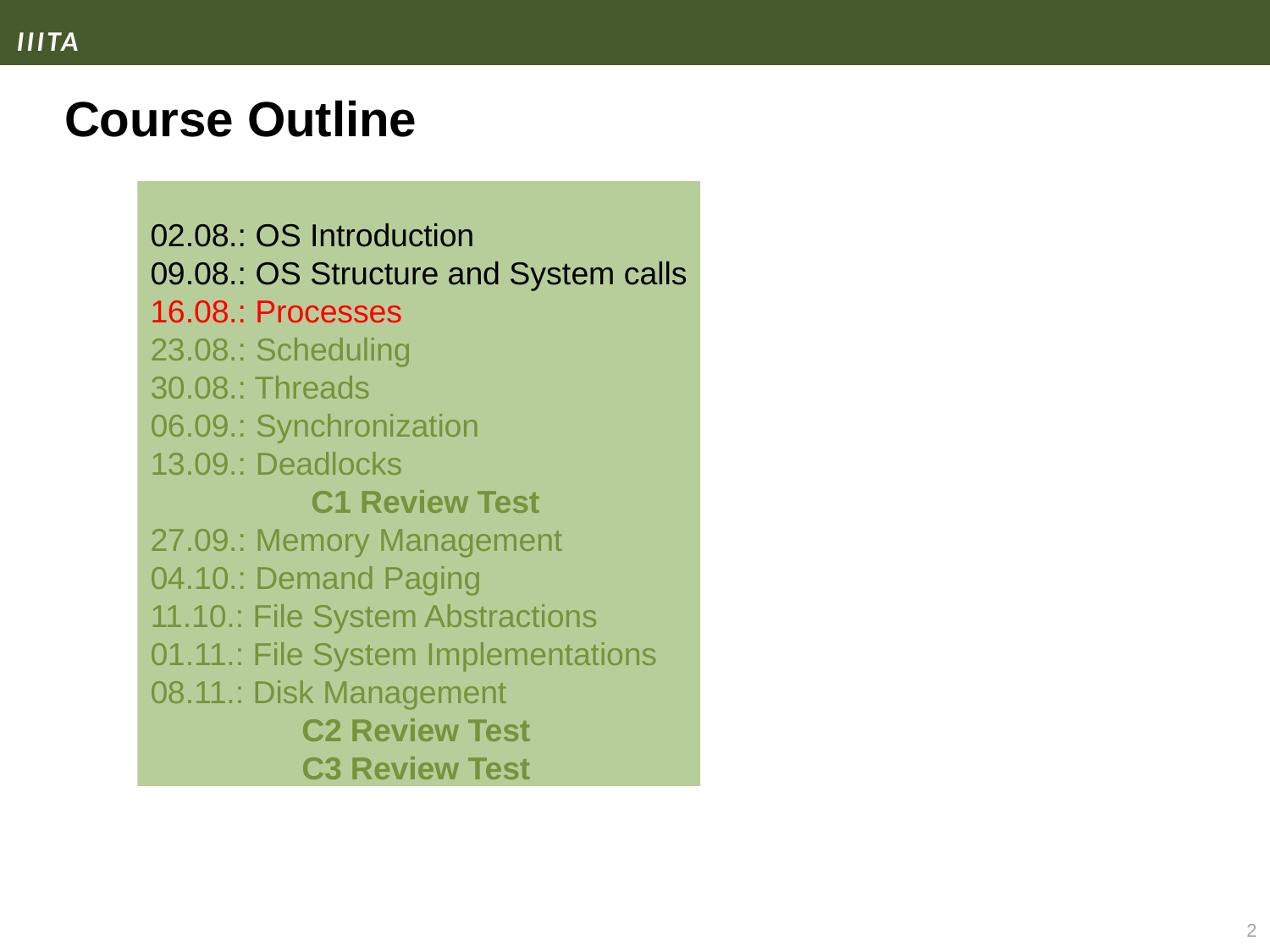

# Course Outline

02.08.: OS Introduction
09.08.: OS Structure and System calls
16.08.: Processes
23.08.: Scheduling
30.08.: Threads
06.09.: Synchronization
13.09.: Deadlocks
C1 Review Test
27.09.: Memory Management
04.10.: Demand Paging
11.10.: File System Abstractions
01.11.: File System Implementations
08.11.: Disk Management
C2 Review Test
C3 Review Test
2